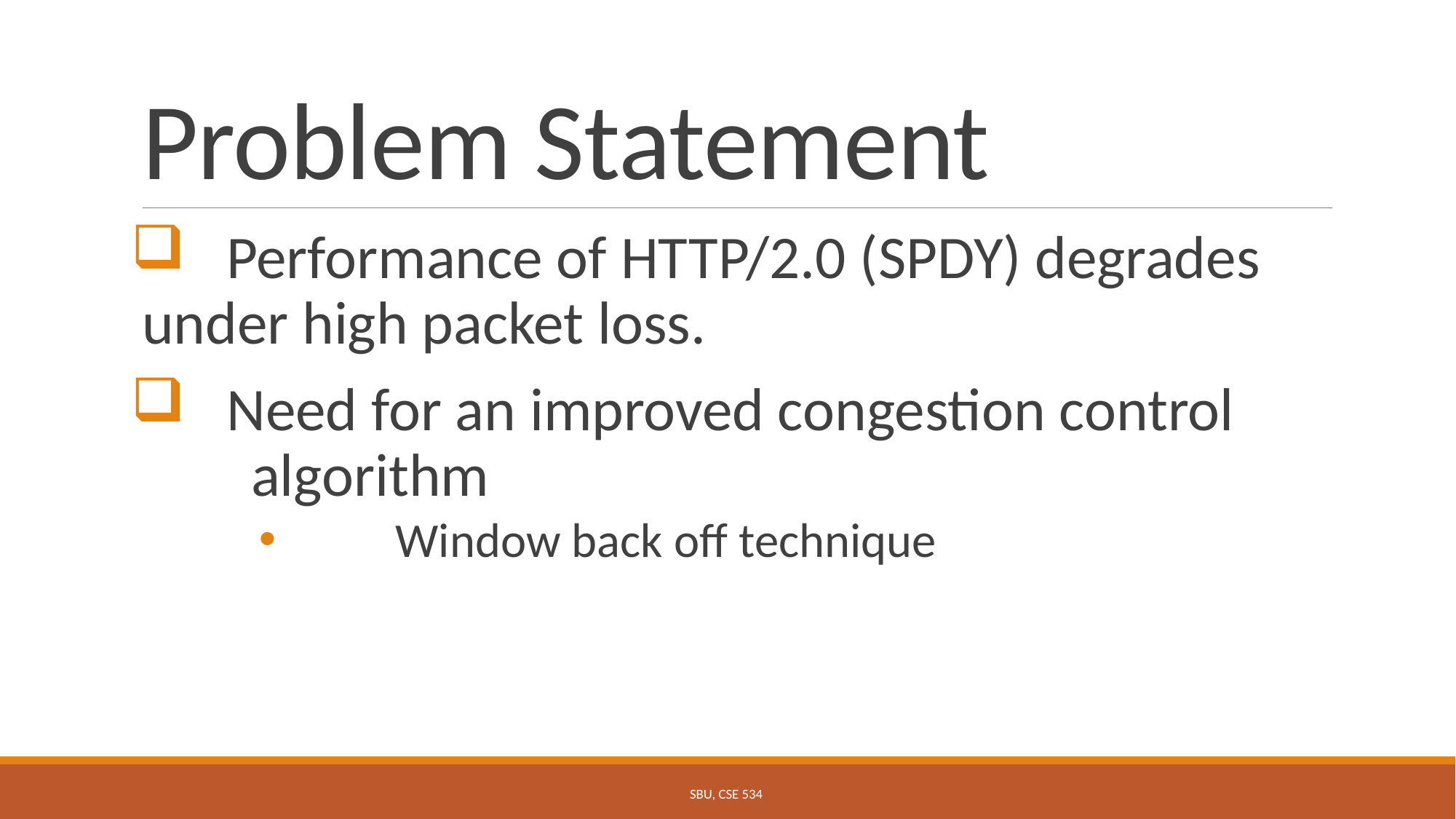

# Problem Statement
   Performance of HTTP/2.0 (SPDY) degrades under high packet loss.
   Need for an improved congestion control 	algorithm
  	Window back off technique
SBU, CSE 534